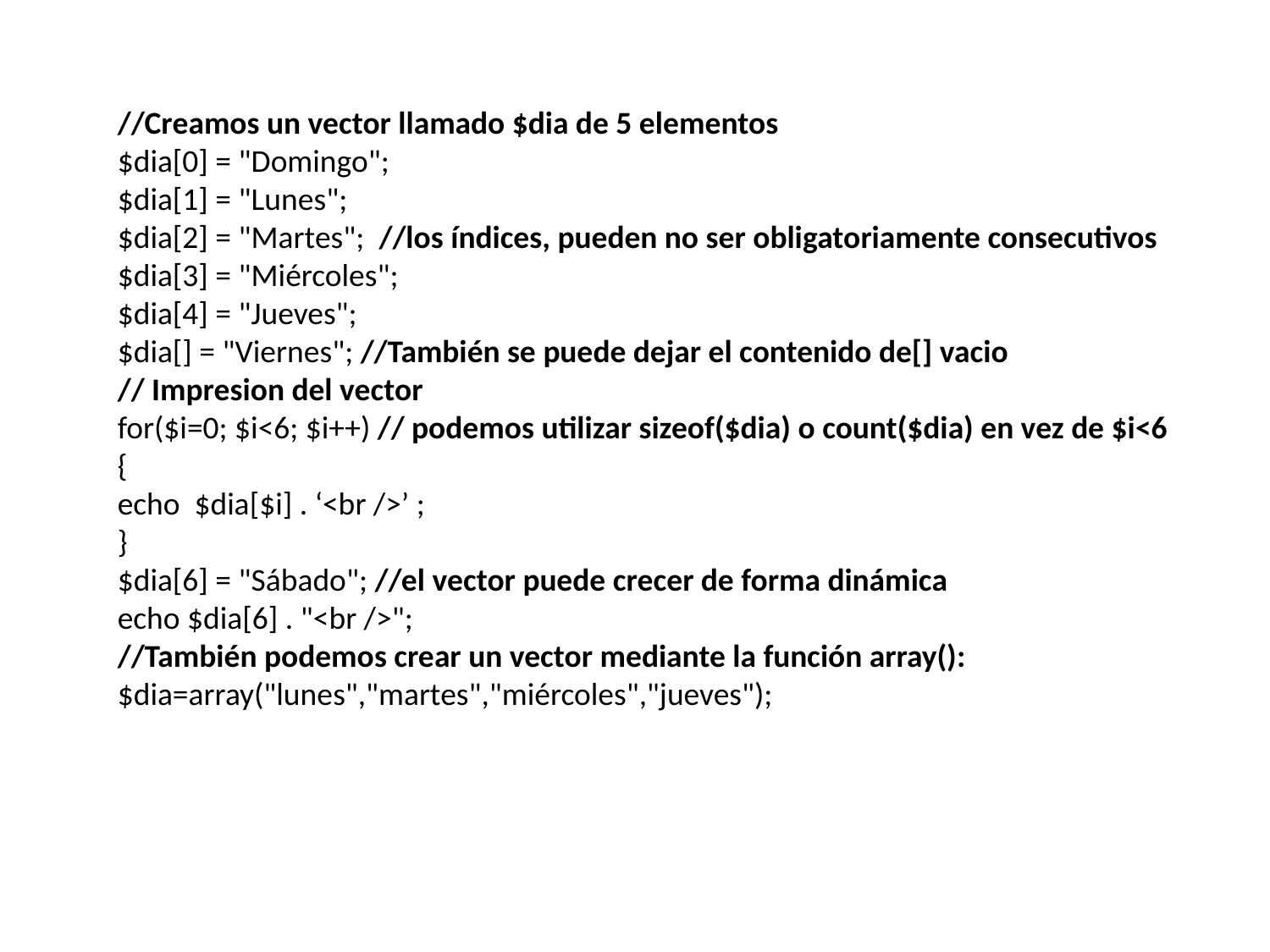

//Creamos un vector llamado $dia de 5 elementos
$dia[0] = "Domingo";
$dia[1] = "Lunes";
$dia[2] = "Martes";  //los índices, pueden no ser obligatoriamente consecutivos
$dia[3] = "Miércoles";
$dia[4] = "Jueves";
$dia[] = "Viernes"; //También se puede dejar el contenido de[] vacio
// Impresion del vector
for($i=0; $i<6; $i++) // podemos utilizar sizeof($dia) o count($dia) en vez de $i<6
{
echo  $dia[$i] . ‘<br />’ ;
}
$dia[6] = "Sábado"; //el vector puede crecer de forma dinámica
echo $dia[6] . "<br />";
//También podemos crear un vector mediante la función array():
$dia=array("lunes","martes","miércoles","jueves");